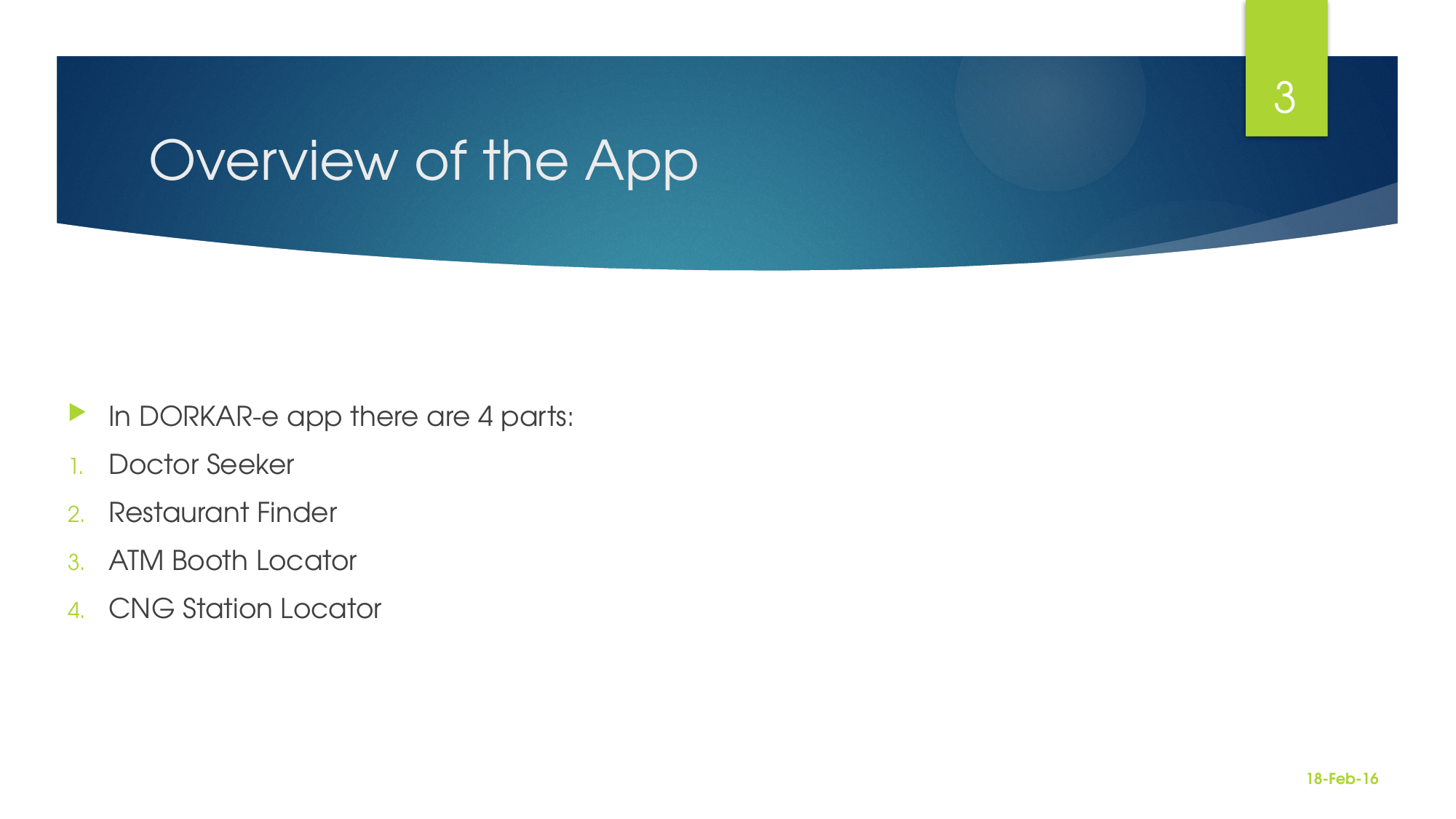

3
# Overview of the App
In DORKAR-e app there are 4 parts:
Doctor Seeker
Restaurant Finder
ATM Booth Locator
CNG Station Locator
18-Feb-16